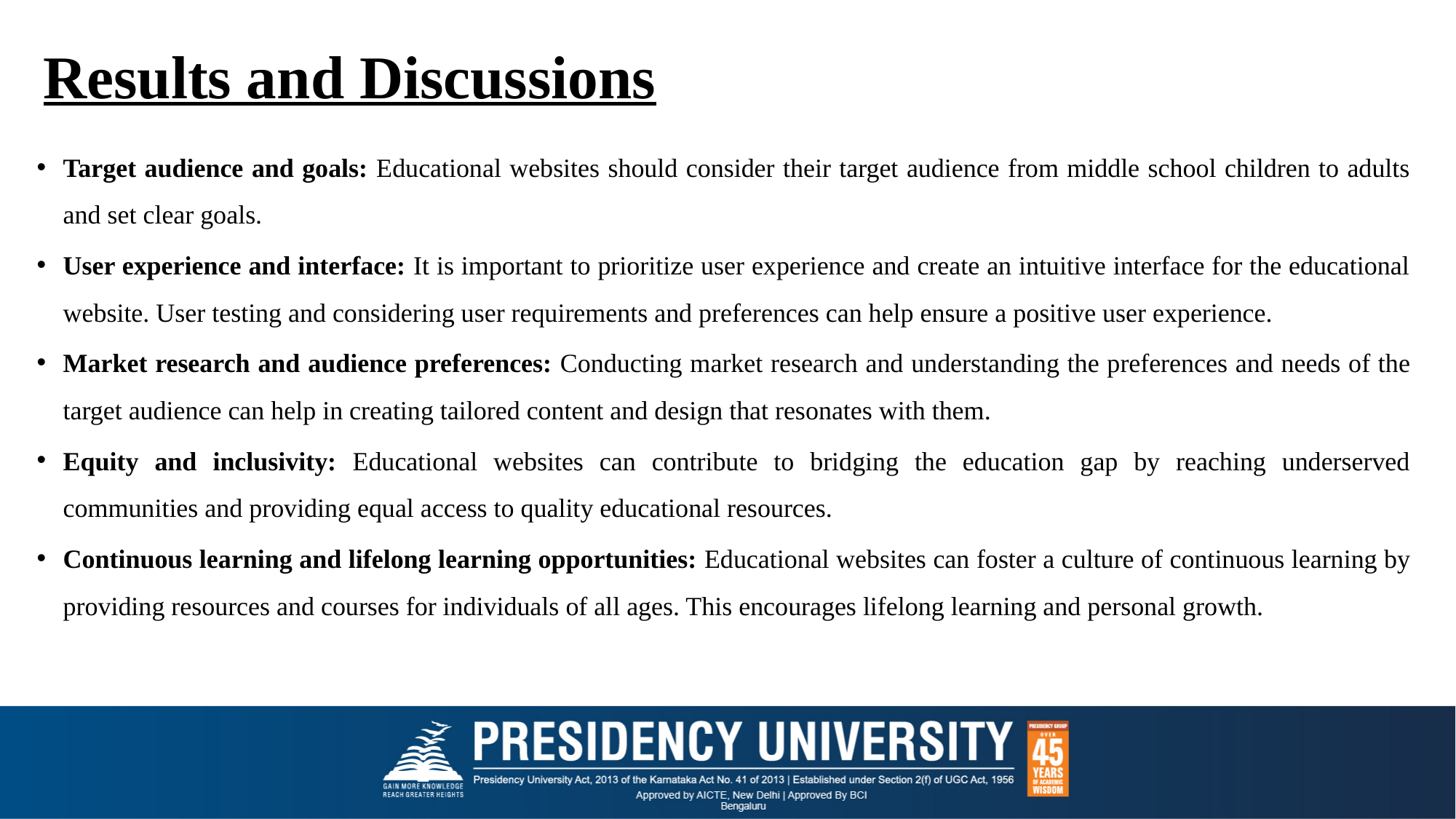

# Results and Discussions
Target audience and goals: Educational websites should consider their target audience from middle school children to adults and set clear goals.
User experience and interface: It is important to prioritize user experience and create an intuitive interface for the educational website. User testing and considering user requirements and preferences can help ensure a positive user experience.
Market research and audience preferences: Conducting market research and understanding the preferences and needs of the target audience can help in creating tailored content and design that resonates with them.
Equity and inclusivity: Educational websites can contribute to bridging the education gap by reaching underserved communities and providing equal access to quality educational resources.
Continuous learning and lifelong learning opportunities: Educational websites can foster a culture of continuous learning by providing resources and courses for individuals of all ages. This encourages lifelong learning and personal growth.